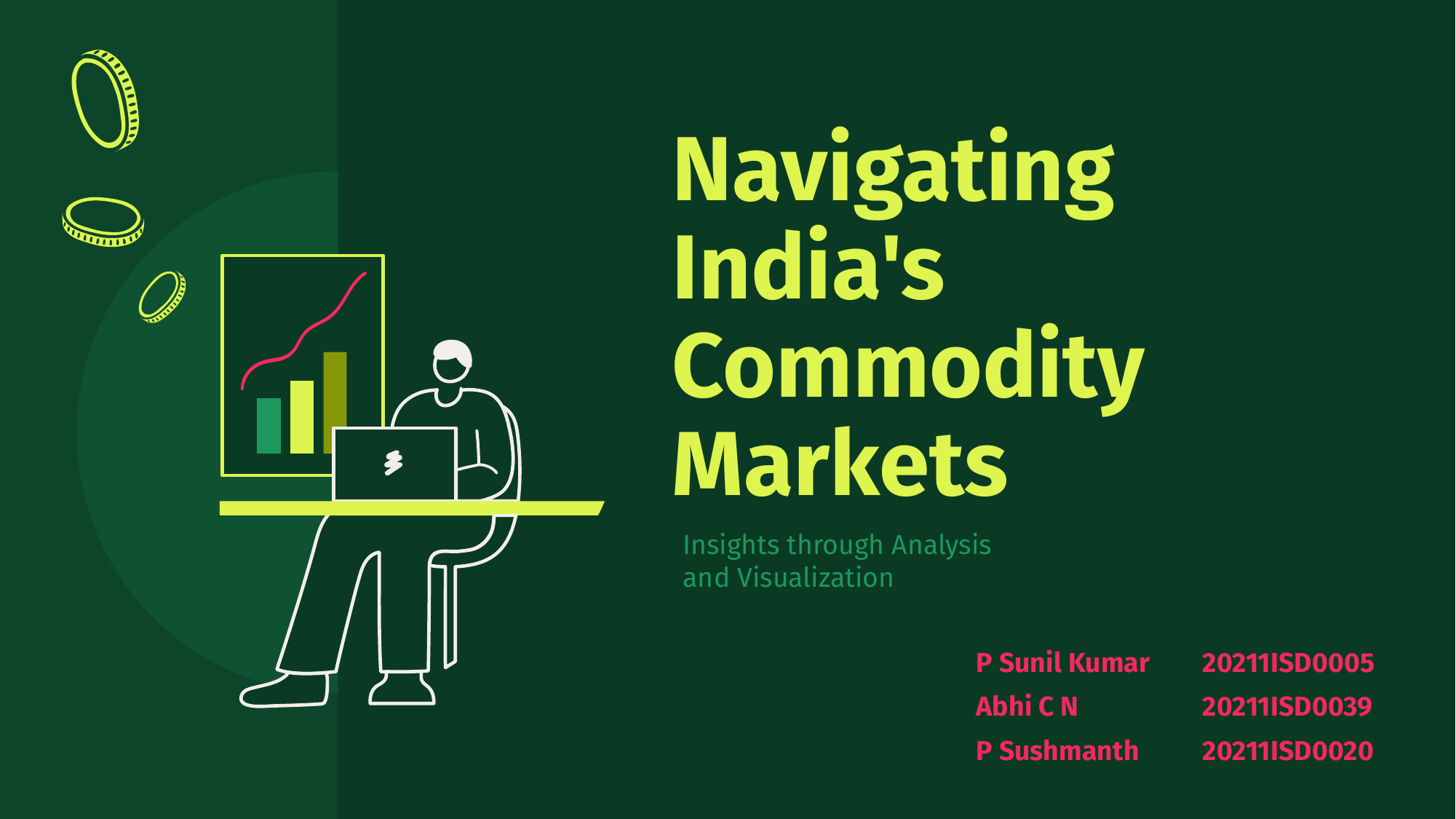

# Navigating India's Commodity Markets
Insights through Analysis and Visualization
| P Sunil Kumar | 20211ISD0005 |
| --- | --- |
| Abhi C N | 20211ISD0039 |
| P Sushmanth | 20211ISD0020 |